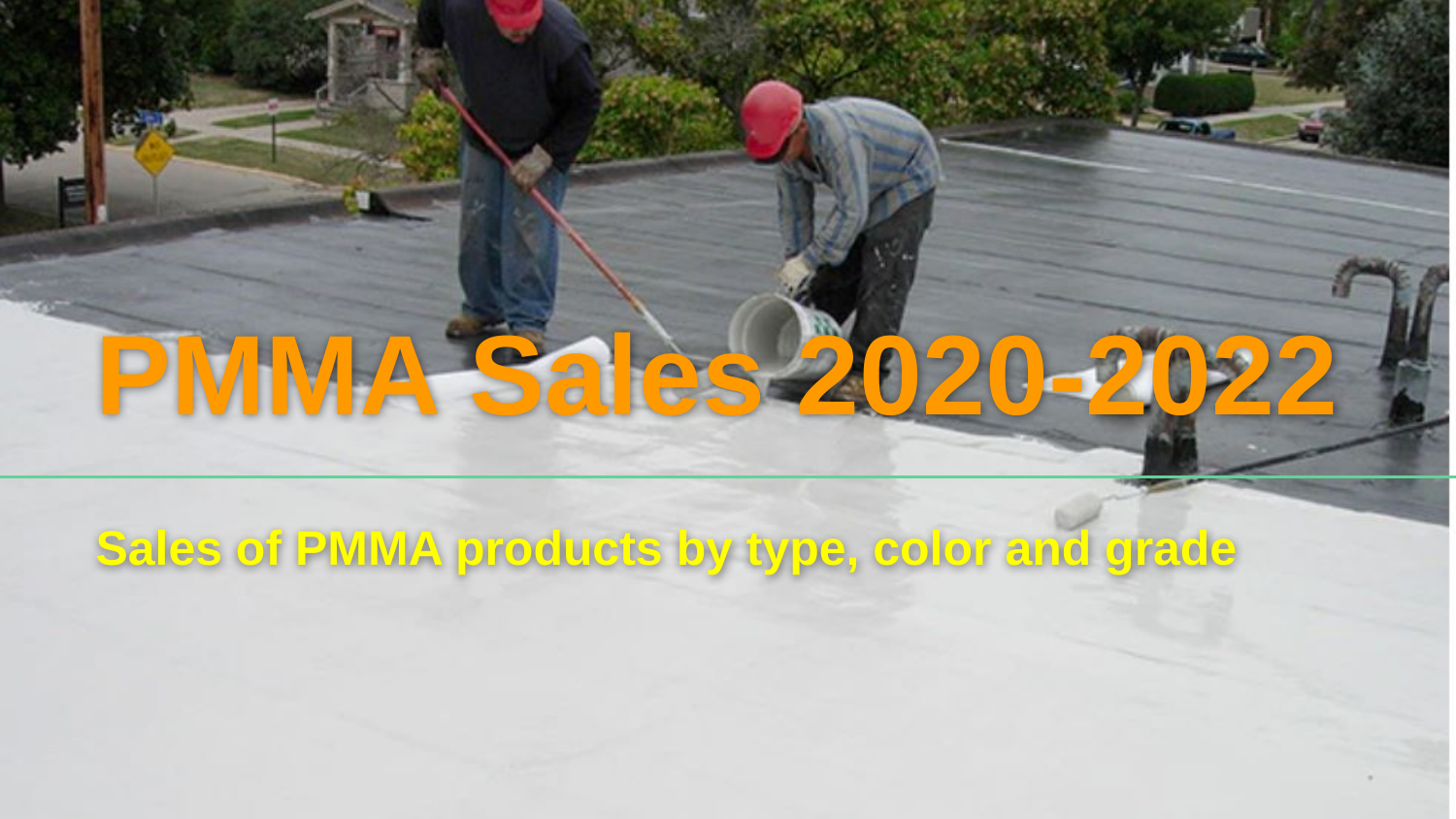

# PMMA Sales 2020-2022
Sales of PMMA products by type, color and grade